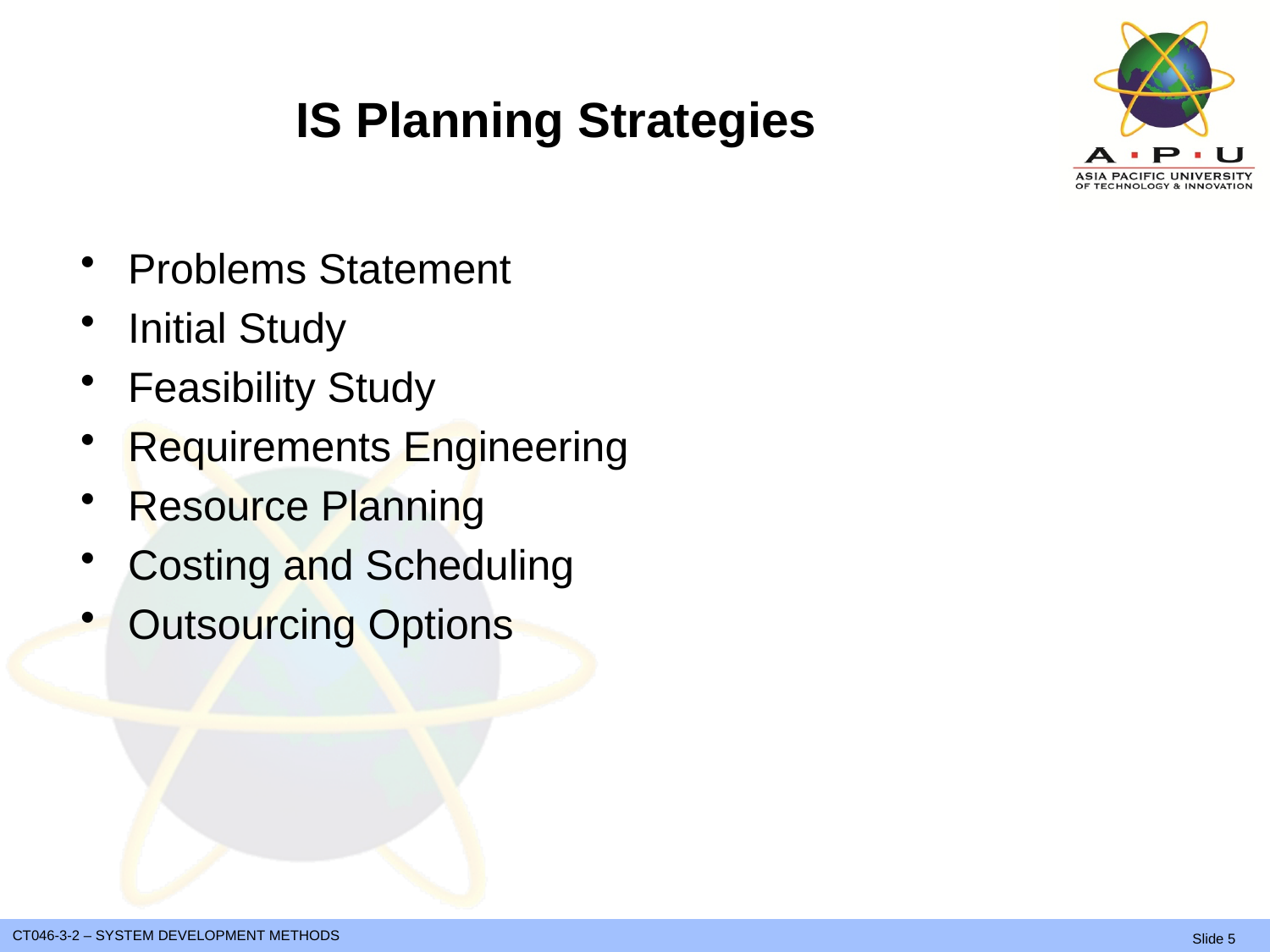

# IS Planning Strategies
Problems Statement
Initial Study
Feasibility Study
Requirements Engineering
Resource Planning
Costing and Scheduling
Outsourcing Options